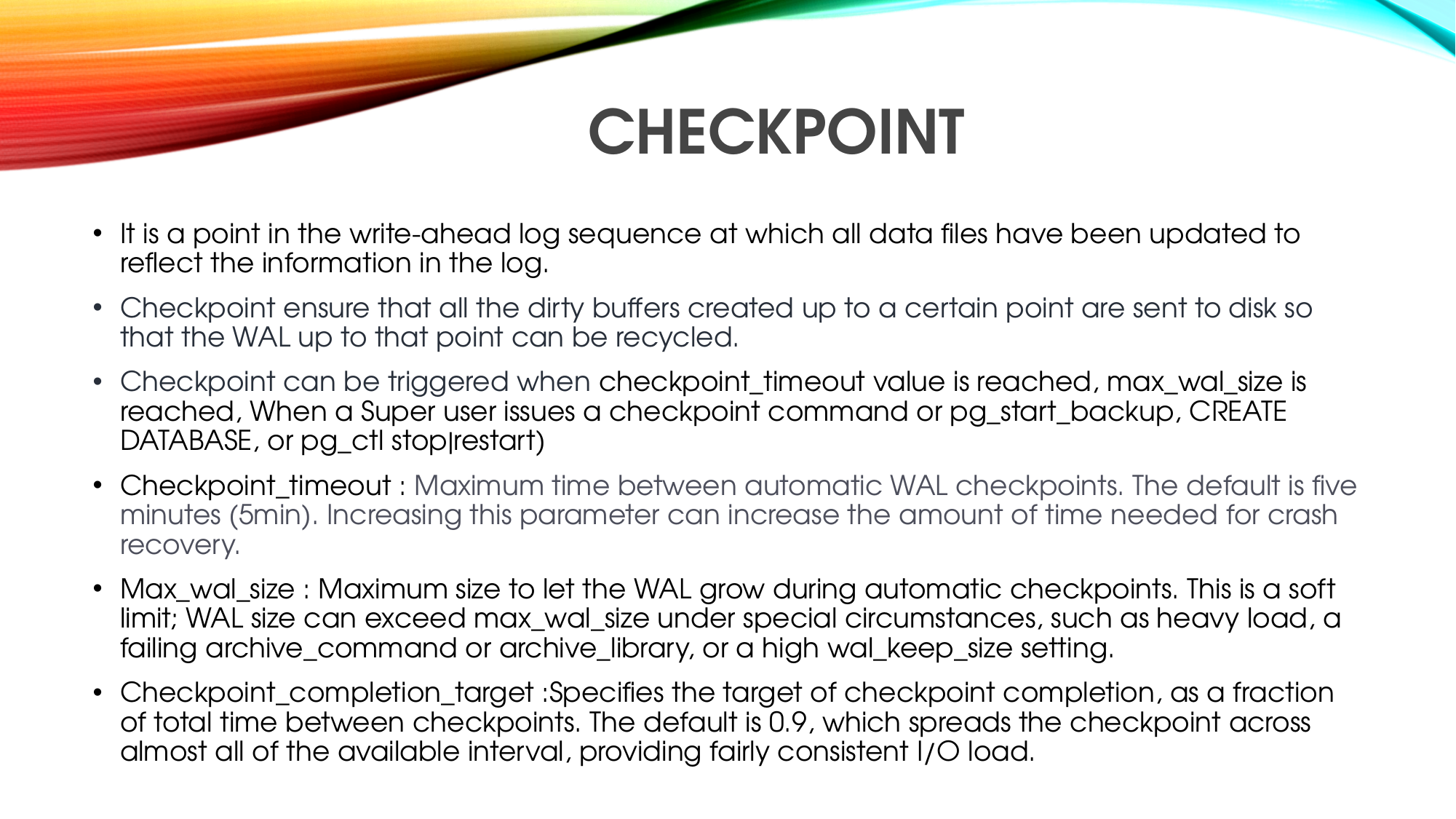

# Checkpoint
It is a point in the write-ahead log sequence at which all data files have been updated to reflect the information in the log.
Checkpoint ensure that all the dirty buffers created up to a certain point are sent to disk so that the WAL up to that point can be recycled.
Checkpoint can be triggered when checkpoint_timeout value is reached, max_wal_size is reached, When a Super user issues a checkpoint command or pg_start_backup, CREATE DATABASE, or pg_ctl stop|restart)
Checkpoint_timeout : Maximum time between automatic WAL checkpoints. The default is five minutes (5min). Increasing this parameter can increase the amount of time needed for crash recovery.
Max_wal_size : Maximum size to let the WAL grow during automatic checkpoints. This is a soft limit; WAL size can exceed max_wal_size under special circumstances, such as heavy load, a failing archive_command or archive_library, or a high wal_keep_size setting.
Checkpoint_completion_target :Specifies the target of checkpoint completion, as a fraction of total time between checkpoints. The default is 0.9, which spreads the checkpoint across almost all of the available interval, providing fairly consistent I/O load.